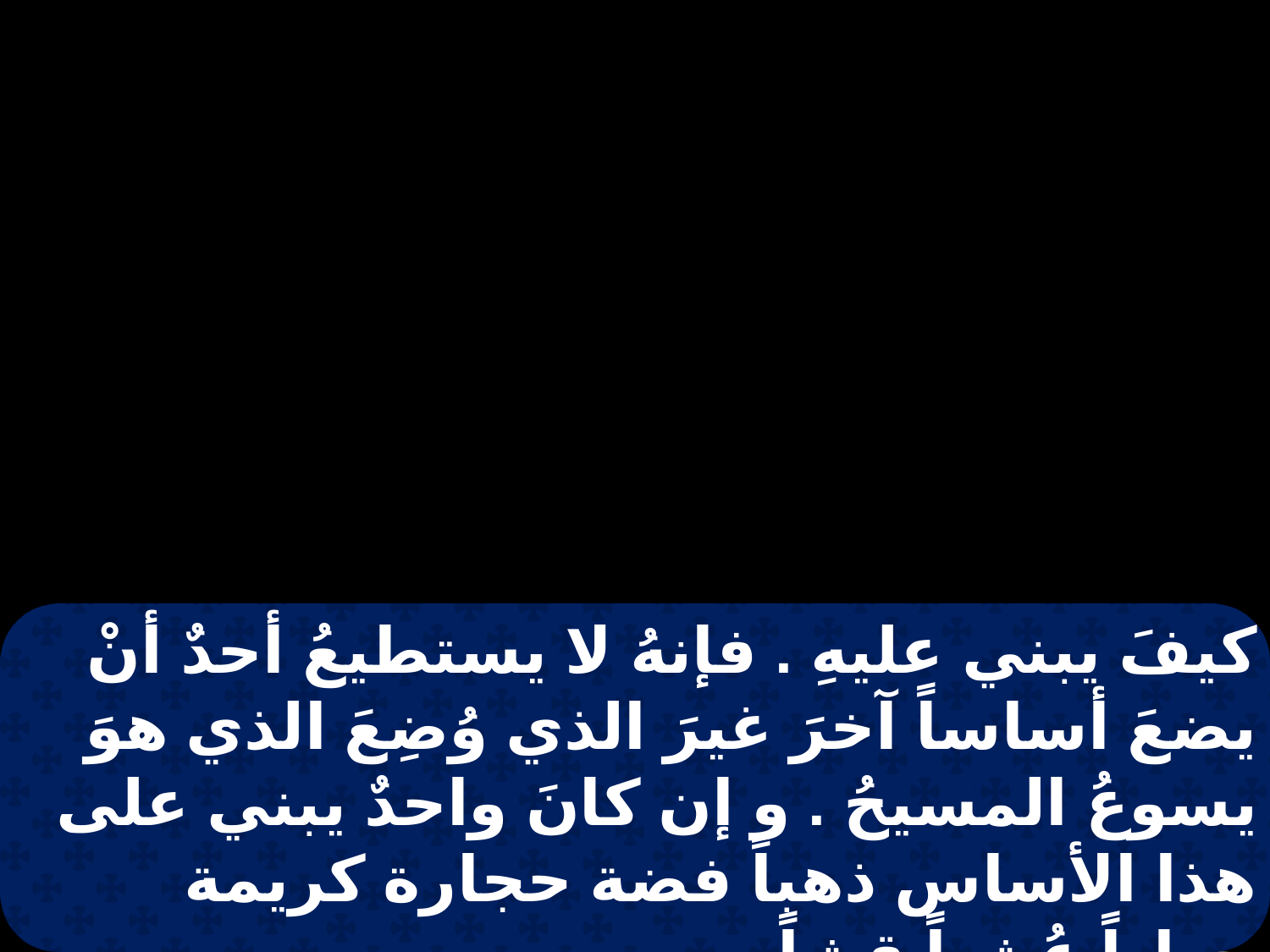

كيفَ يبني عليهِ . فإنهُ لا يستطيعُ أحدٌ أنْ يضعَ أساساً آخرَ غيرَ الذي وُضِعَ الذي هوَ يسوعُ المسيحُ . و إن كانَ واحدٌ يبني على هذا الأساس ذهباً فضة حجارة كريمة حطباً عُشباً قشاً